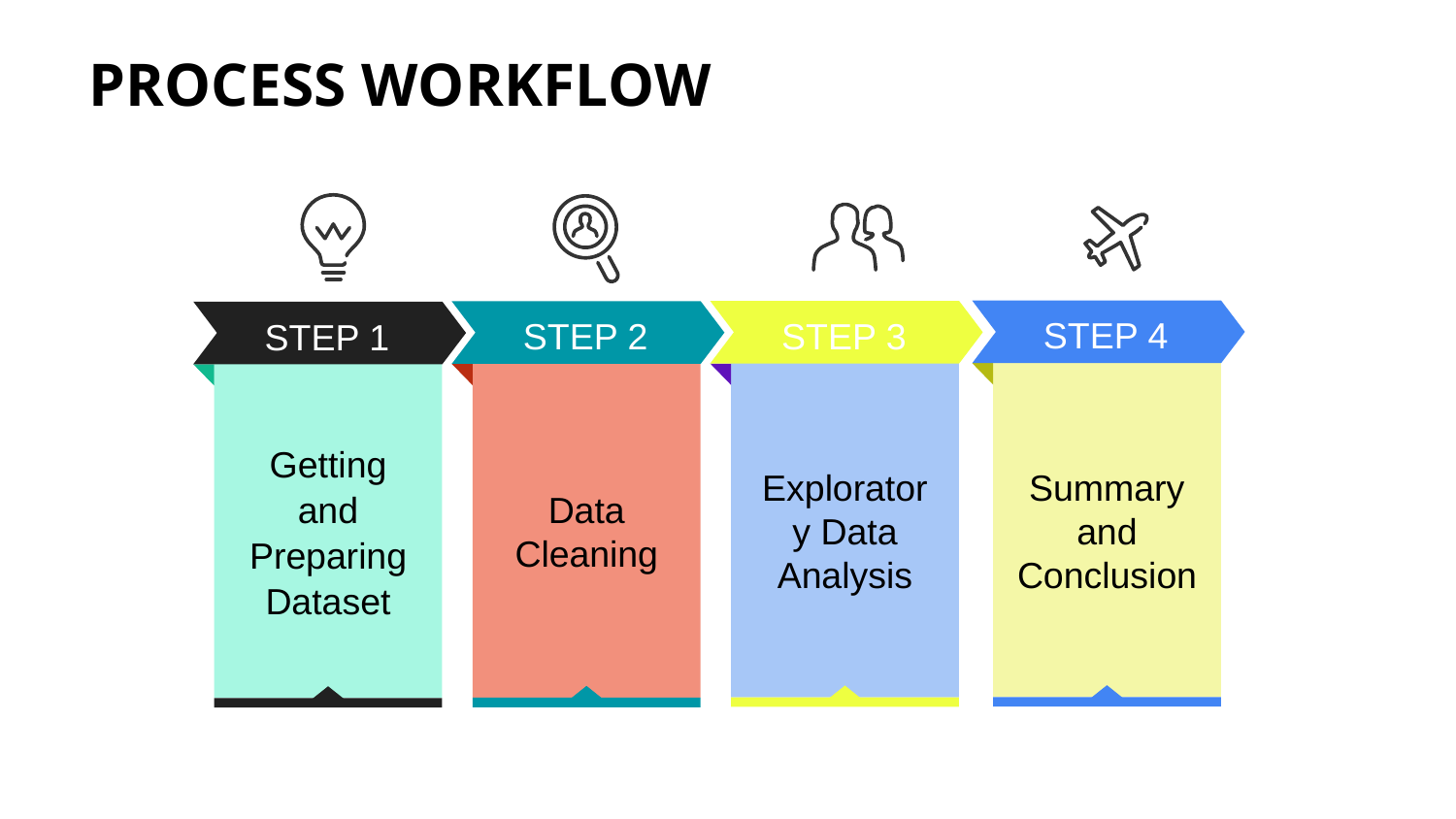

# PROCESS WORKFLOW

STEP 4
Summary and Conclusion

STEP 3
Exploratory Data Analysis

STEP 2
Data Cleaning

STEP 1
Getting and Preparing Dataset